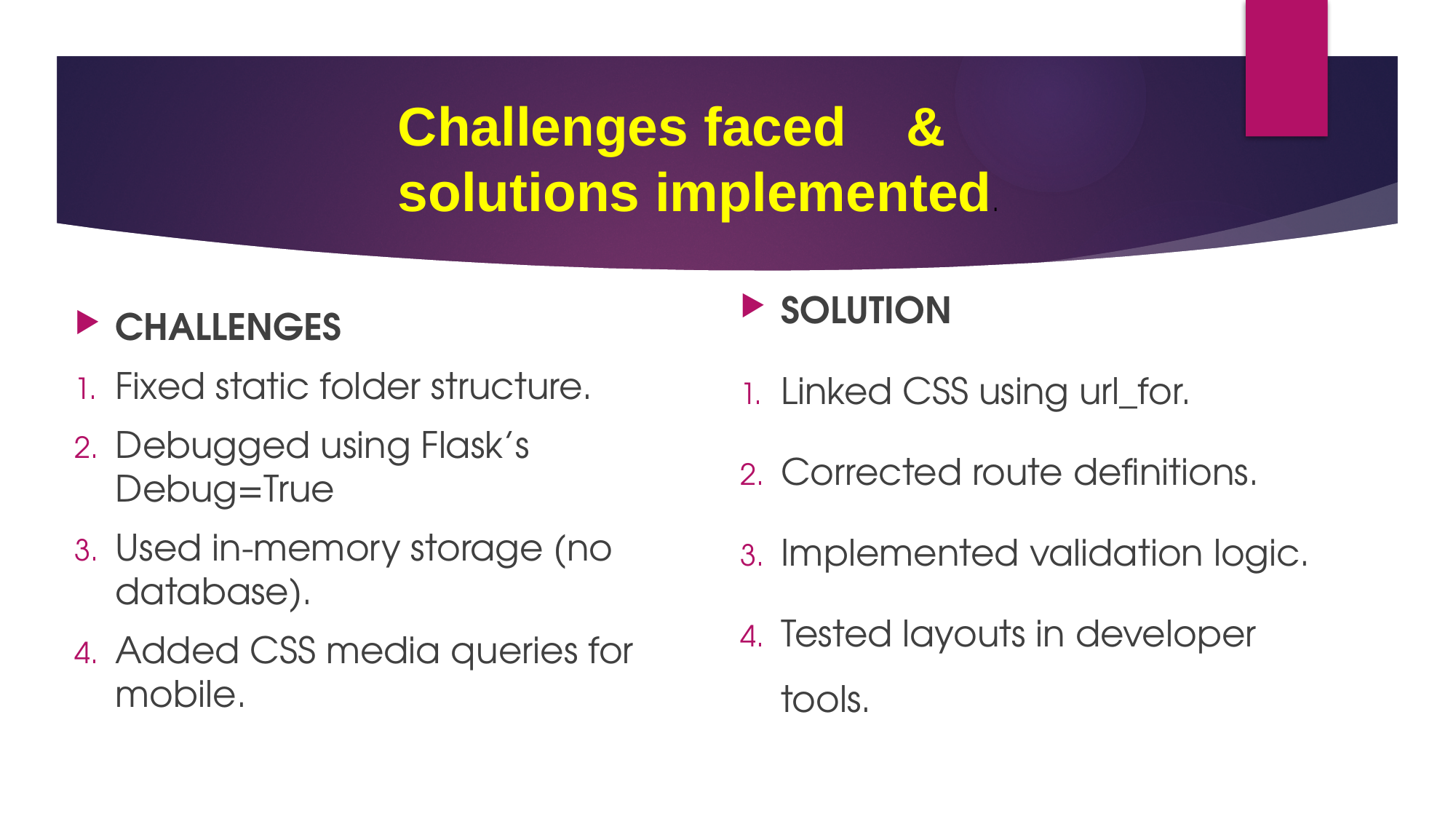

Challenges faced    & solutions implemented.
SOLUTION
Linked CSS using url_for.
Corrected route definitions.
Implemented validation logic.
Tested layouts in developer tools.

CHALLENGES
Fixed static folder structure.
Debugged using Flask’s Debug=True
Used in-memory storage (no database).
Added CSS media queries for mobile.